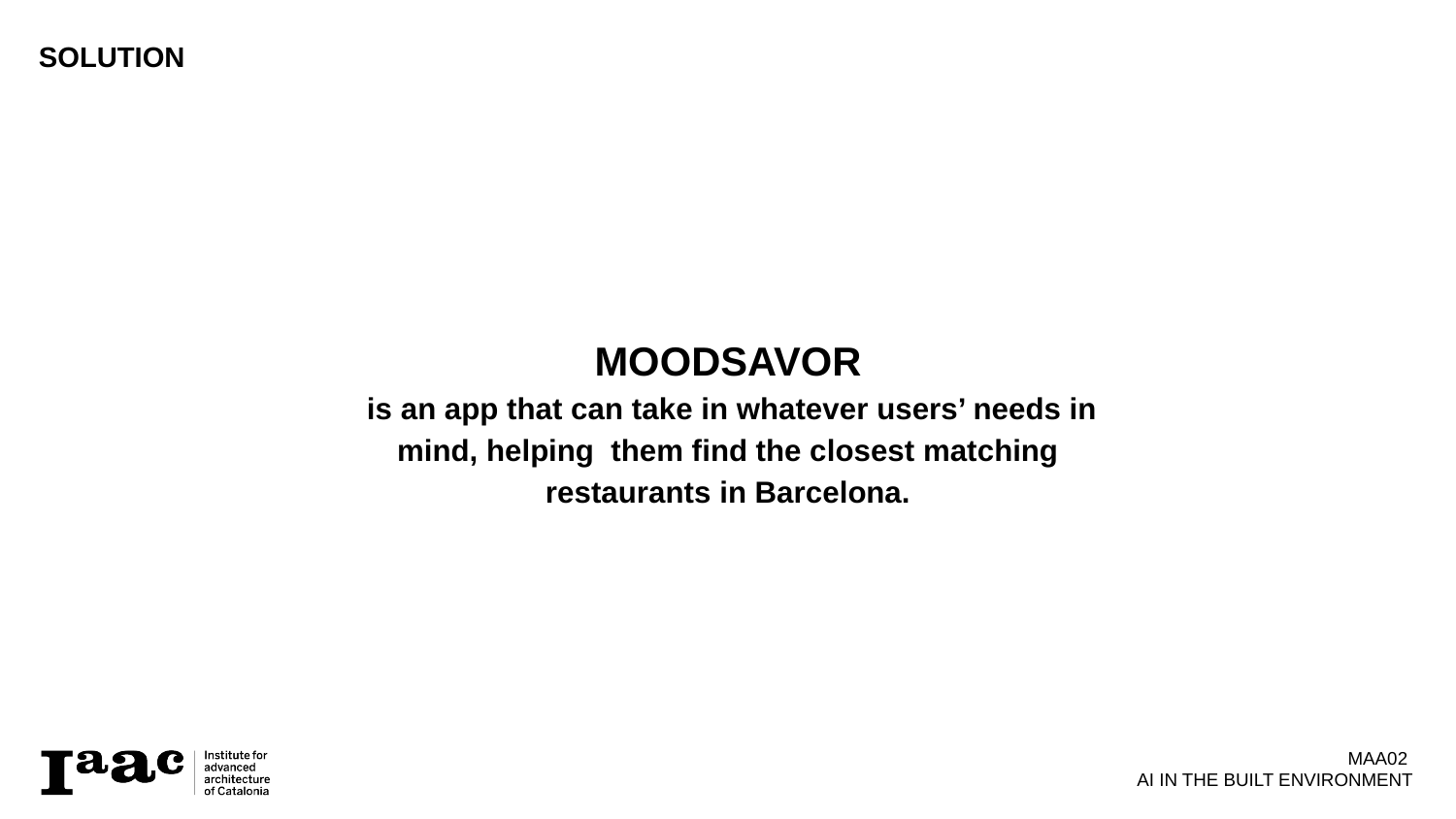

SOLUTION
MOODSAVOR
 is an app that can take in whatever users’ needs in mind, helping  them find the closest matching restaurants in Barcelona.